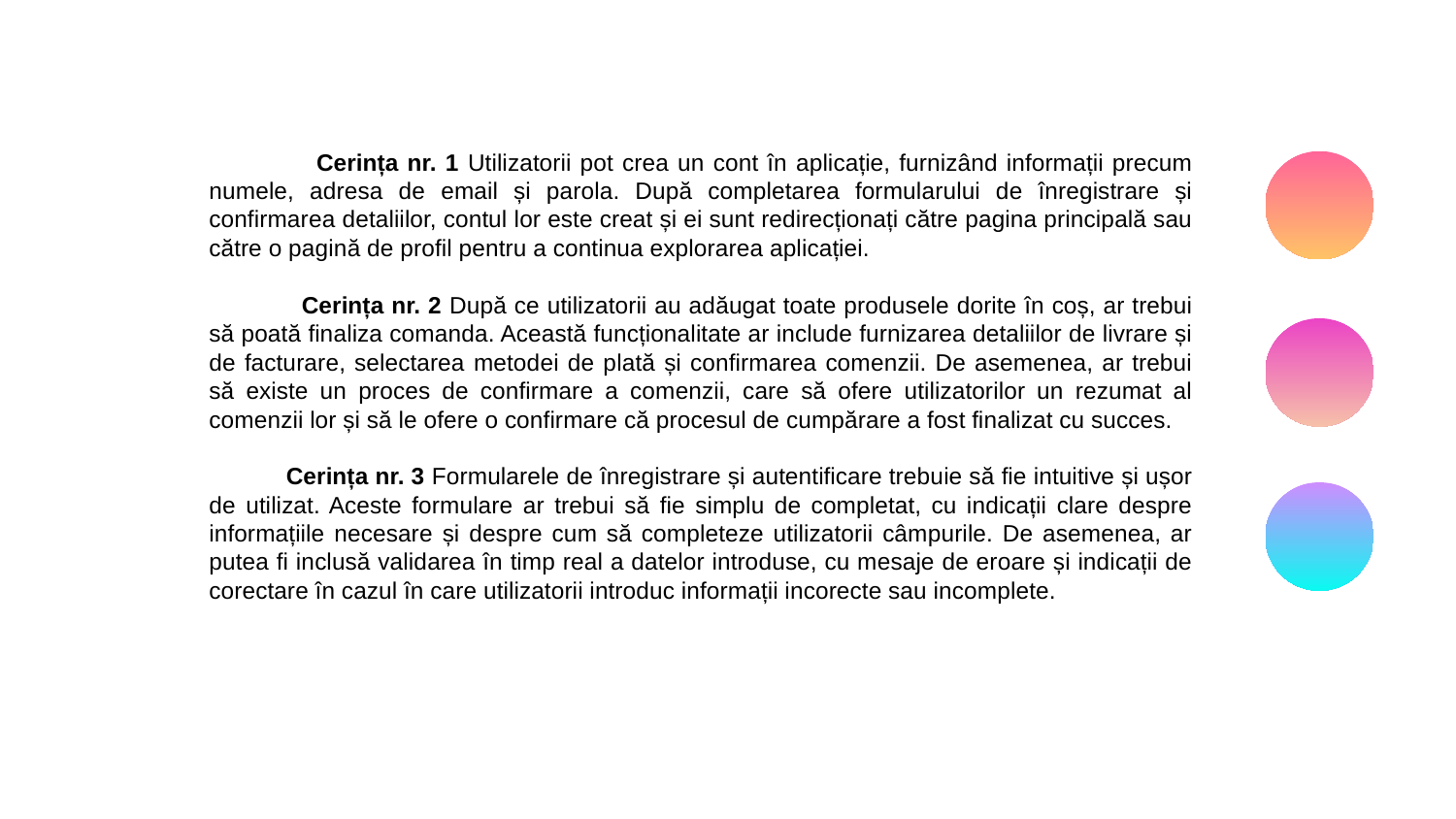

Cerința nr. 1 Utilizatorii pot crea un cont în aplicație, furnizând informații precum numele, adresa de email și parola. După completarea formularului de înregistrare și confirmarea detaliilor, contul lor este creat și ei sunt redirecționați către pagina principală sau către o pagină de profil pentru a continua explorarea aplicației.

            Cerința nr. 2 După ce utilizatorii au adăugat toate produsele dorite în coș, ar trebui să poată finaliza comanda. Această funcționalitate ar include furnizarea detaliilor de livrare și de facturare, selectarea metodei de plată și confirmarea comenzii. De asemenea, ar trebui să existe un proces de confirmare a comenzii, care să ofere utilizatorilor un rezumat al comenzii lor și să le ofere o confirmare că procesul de cumpărare a fost finalizat cu succes.

           Cerința nr. 3 Formularele de înregistrare și autentificare trebuie să fie intuitive și ușor de utilizat. Aceste formulare ar trebui să fie simplu de completat, cu indicații clare despre informațiile necesare și despre cum să completeze utilizatorii câmpurile. De asemenea, ar putea fi inclusă validarea în timp real a datelor introduse, cu mesaje de eroare și indicații de corectare în cazul în care utilizatorii introduc informații incorecte sau incomplete.